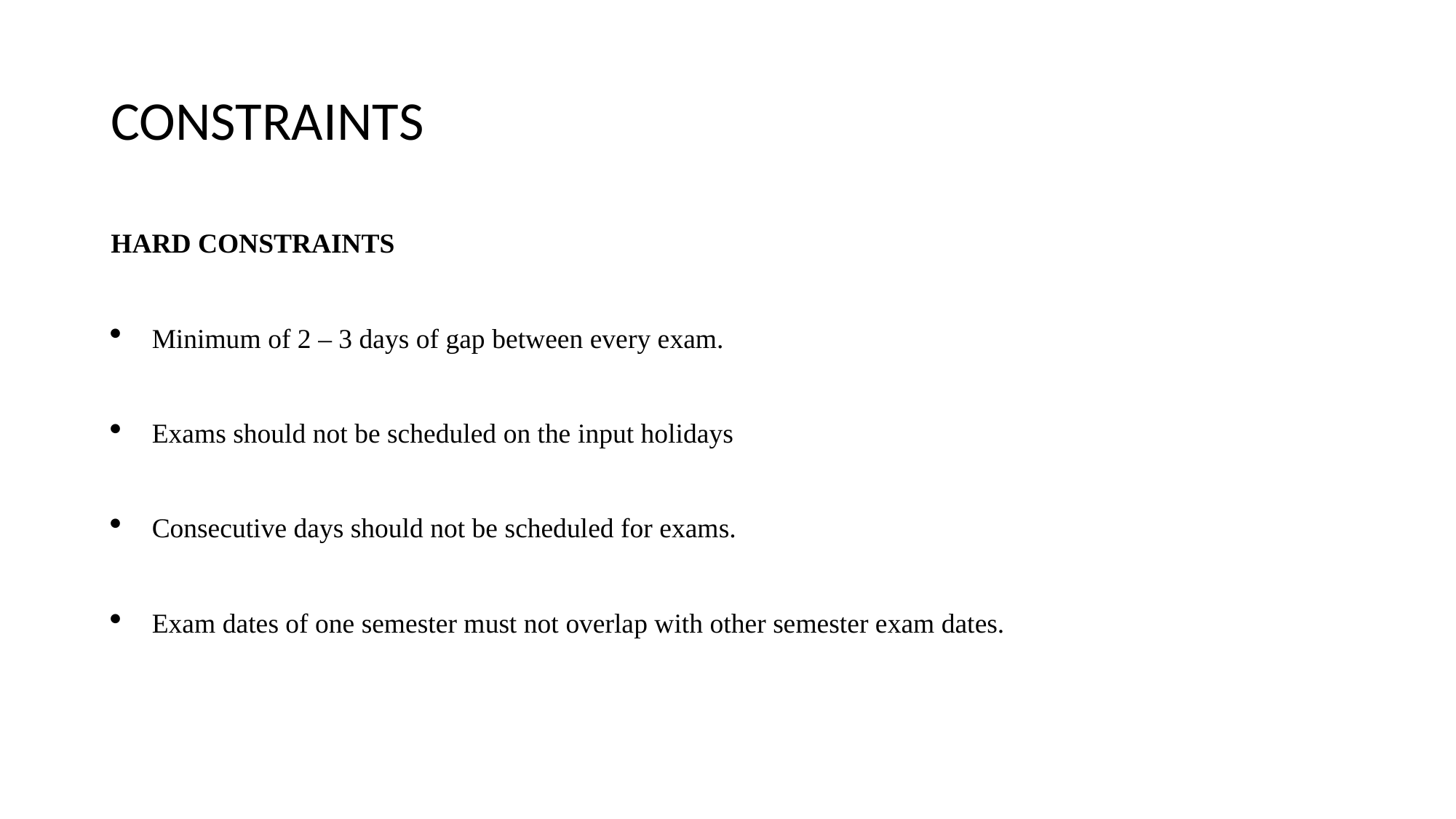

# CONSTRAINTS
HARD CONSTRAINTS
Minimum of 2 – 3 days of gap between every exam.
Exams should not be scheduled on the input holidays
Consecutive days should not be scheduled for exams.
Exam dates of one semester must not overlap with other semester exam dates.